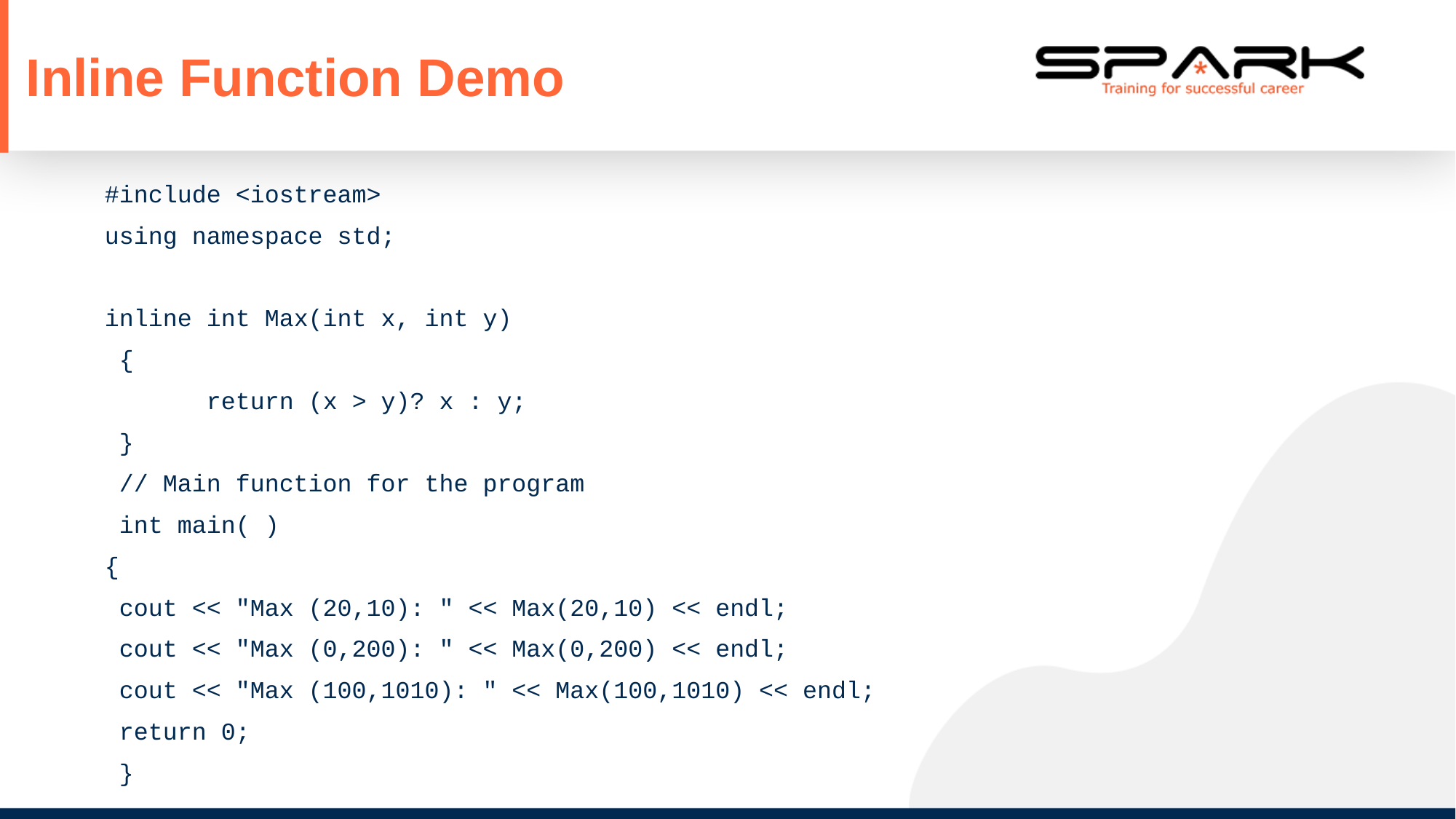

# Inline Function Demo
#include <iostream>
using namespace std;

inline int Max(int x, int y)
 {
       return (x > y)? x : y;
 }
 // Main function for the program
 int main( )
{
 cout << "Max (20,10): " << Max(20,10) << endl;
 cout << "Max (0,200): " << Max(0,200) << endl;
 cout << "Max (100,1010): " << Max(100,1010) << endl;
 return 0;
 }